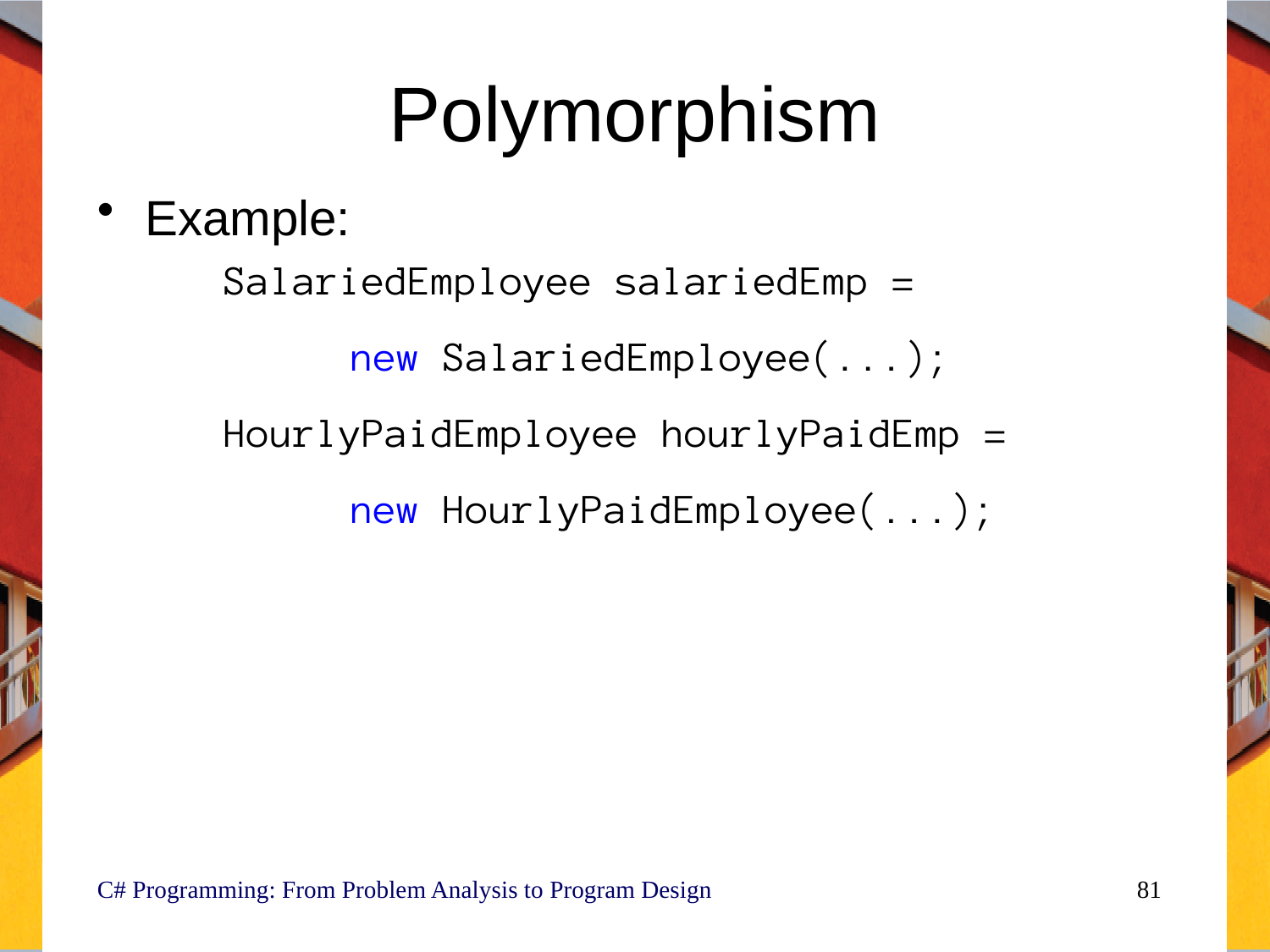

# Polymorphism
Example:
	SalariedEmployee salariedEmp =
    		new SalariedEmployee(...);
    	HourlyPaidEmployee hourlyPaidEmp =
           new HourlyPaidEmployee(...);

C# Programming: From Problem Analysis to Program Design

81